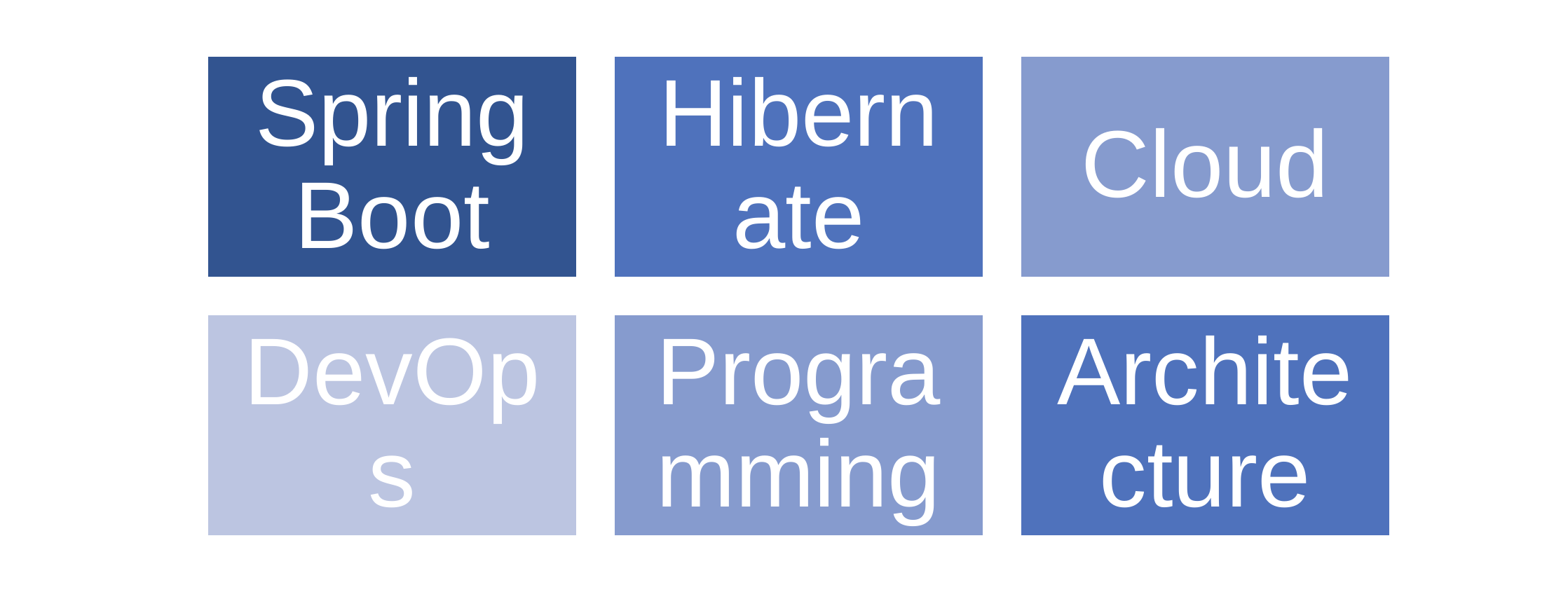

Spring Boot
Hibernate
Cloud
DevOps
Programming
Architecture